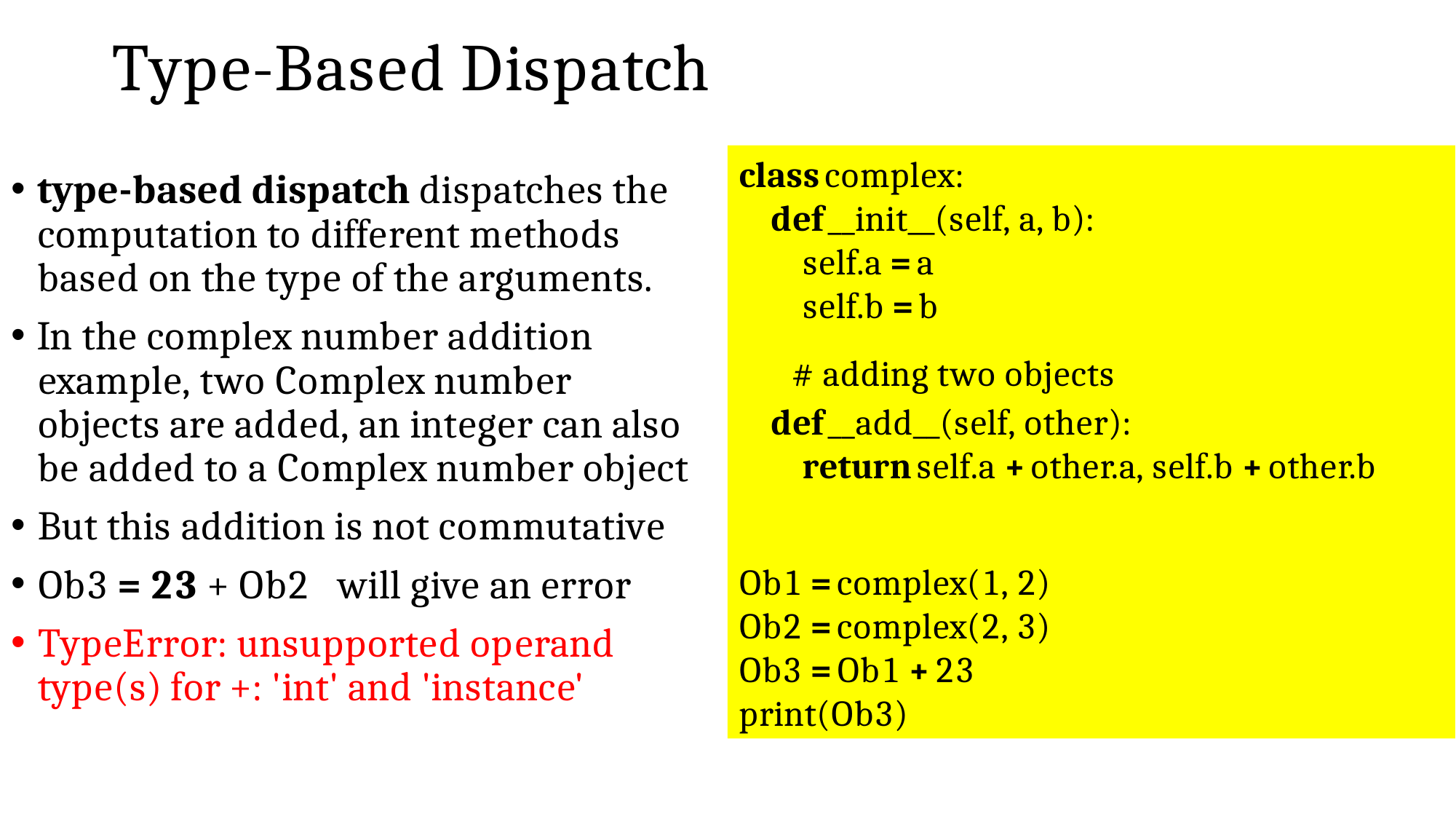

# Type-Based Dispatch
class complex:
    def __init__(self, a, b):
        self.a = a
        self.b = b
      # adding two objects
    def __add__(self, other):
        return self.a + other.a, self.b + other.b

Ob1 = complex(1, 2)
Ob2 = complex(2, 3)
Ob3 = Ob1 + 23
print(Ob3)
type-based dispatch dispatches the computation to different methods based on the type of the arguments.
In the complex number addition example, two Complex number objects are added, an integer can also be added to a Complex number object
But this addition is not commutative
Ob3 = 23 + Ob2   will give an error
TypeError: unsupported operand type(s) for +: 'int' and 'instance'